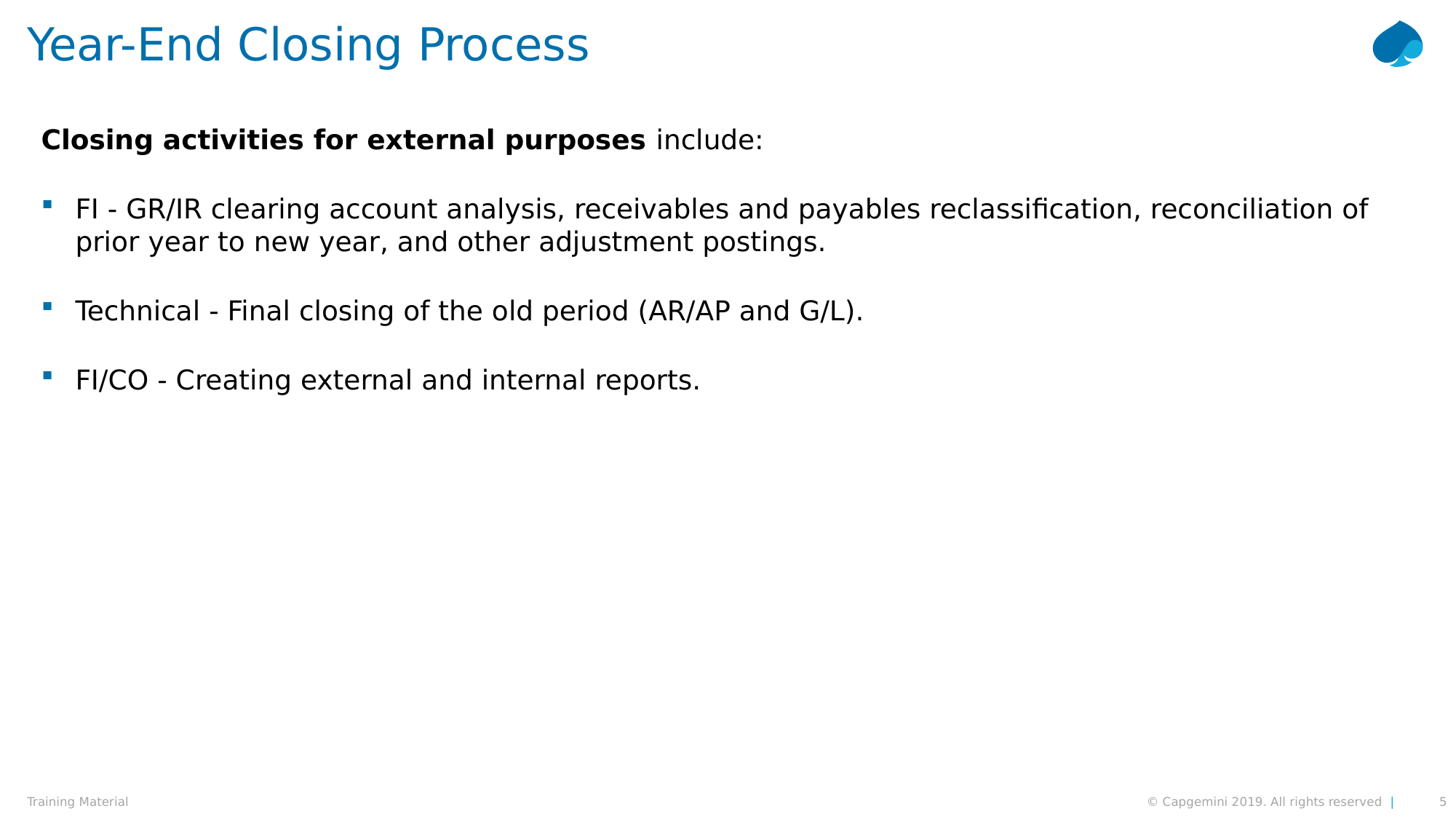

# Year-End Closing Process
Closing activities for external purposes include:
FI - GR/IR clearing account analysis, receivables and payables reclassification, reconciliation of prior year to new year, and other adjustment postings.
Technical - Final closing of the old period (AR/AP and G/L).
FI/CO - Creating external and internal reports.